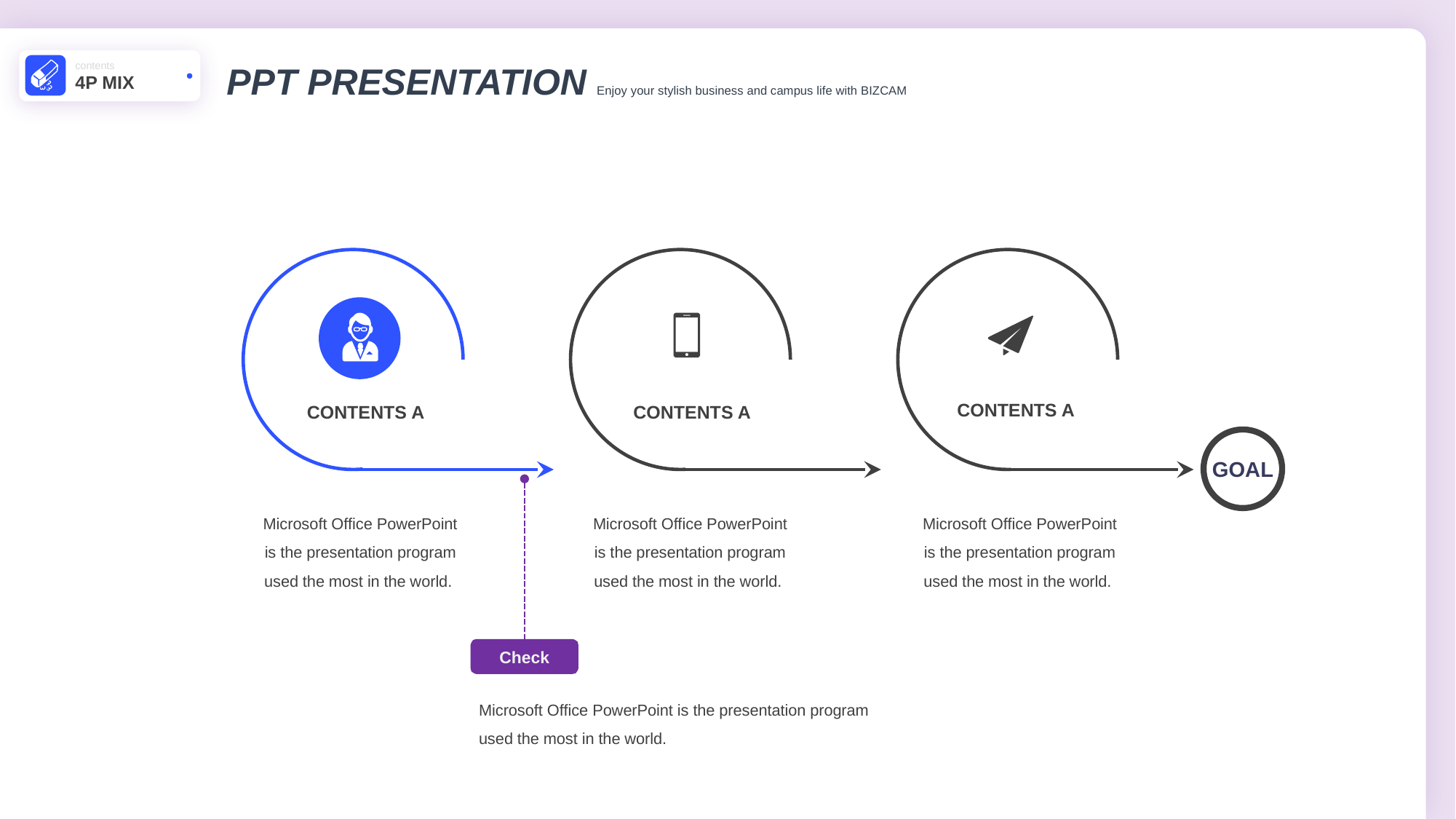

contents
4P MIX

PPT PRESENTATION Enjoy your stylish business and campus life with BIZCAM

CONTENTS A
CONTENTS A
CONTENTS A
GOAL
Microsoft Office PowerPoint is the presentation program used the most in the world.
Microsoft Office PowerPoint is the presentation program used the most in the world.
Microsoft Office PowerPoint is the presentation program used the most in the world.
Check
Microsoft Office PowerPoint is the presentation program used the most in the world.